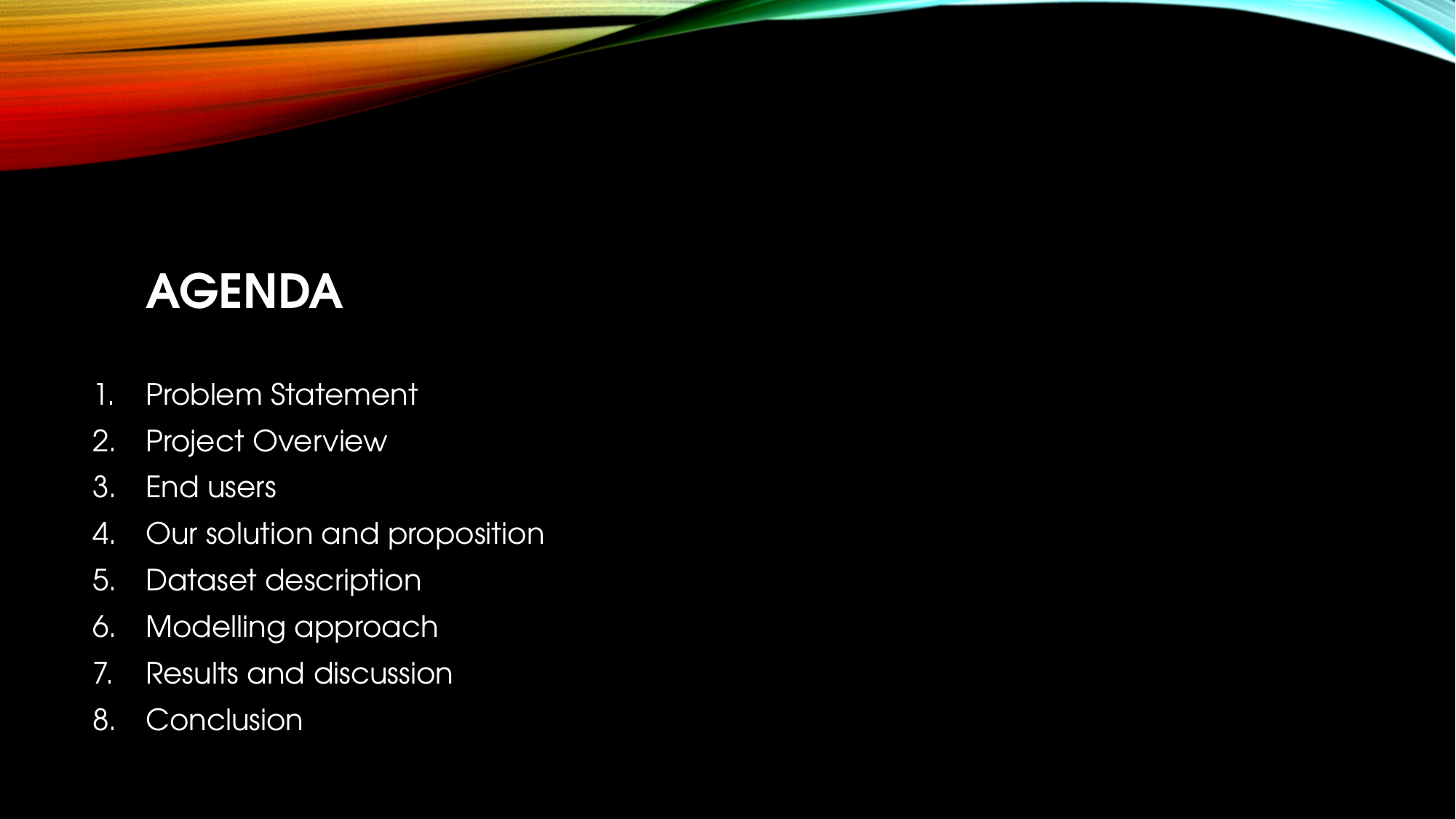

AGENDA

Problem Statement
Project Overview
End users
Our solution and proposition
Dataset description
Modelling approach
Results and discussion
Conclusion